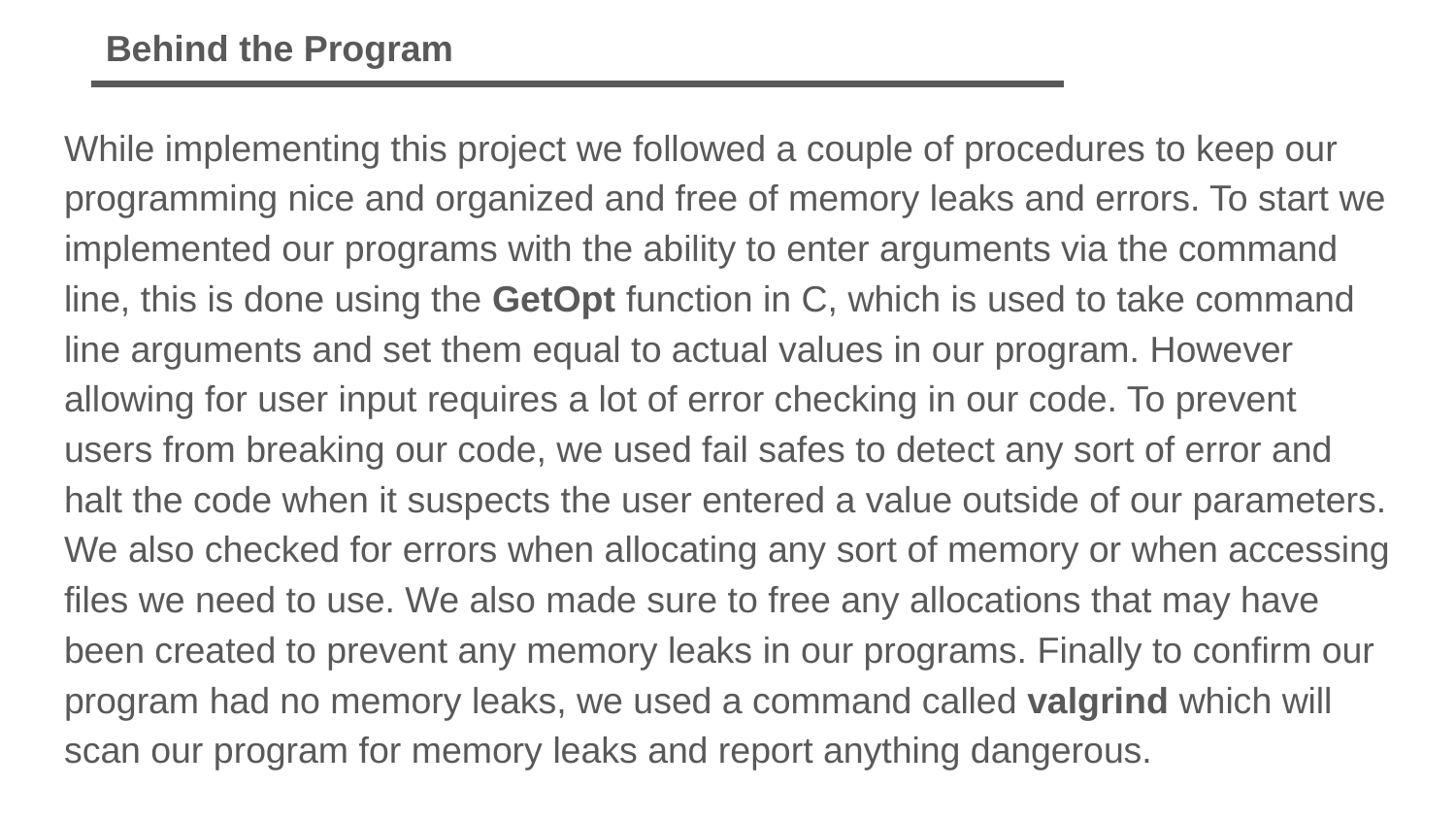

Behind the Program
While implementing this project we followed a couple of procedures to keep our programming nice and organized and free of memory leaks and errors. To start we implemented our programs with the ability to enter arguments via the command line, this is done using the GetOpt function in C, which is used to take command line arguments and set them equal to actual values in our program. However allowing for user input requires a lot of error checking in our code. To prevent users from breaking our code, we used fail safes to detect any sort of error and halt the code when it suspects the user entered a value outside of our parameters. We also checked for errors when allocating any sort of memory or when accessing files we need to use. We also made sure to free any allocations that may have been created to prevent any memory leaks in our programs. Finally to confirm our program had no memory leaks, we used a command called valgrind which will scan our program for memory leaks and report anything dangerous.